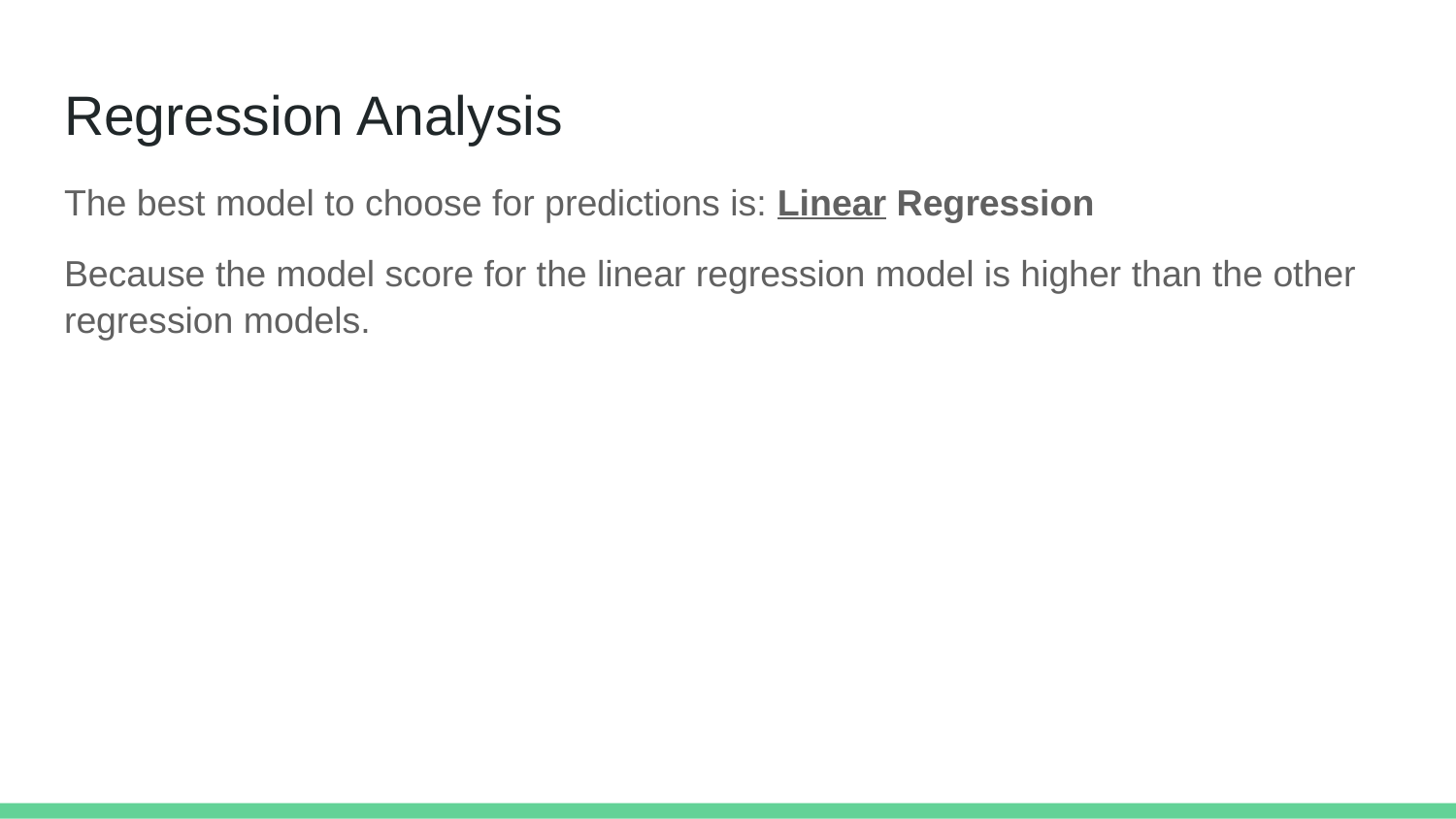

# Regression Analysis

The best model to choose for predictions is: Linear Regression
Because the model score for the linear regression model is higher than the other regression models.